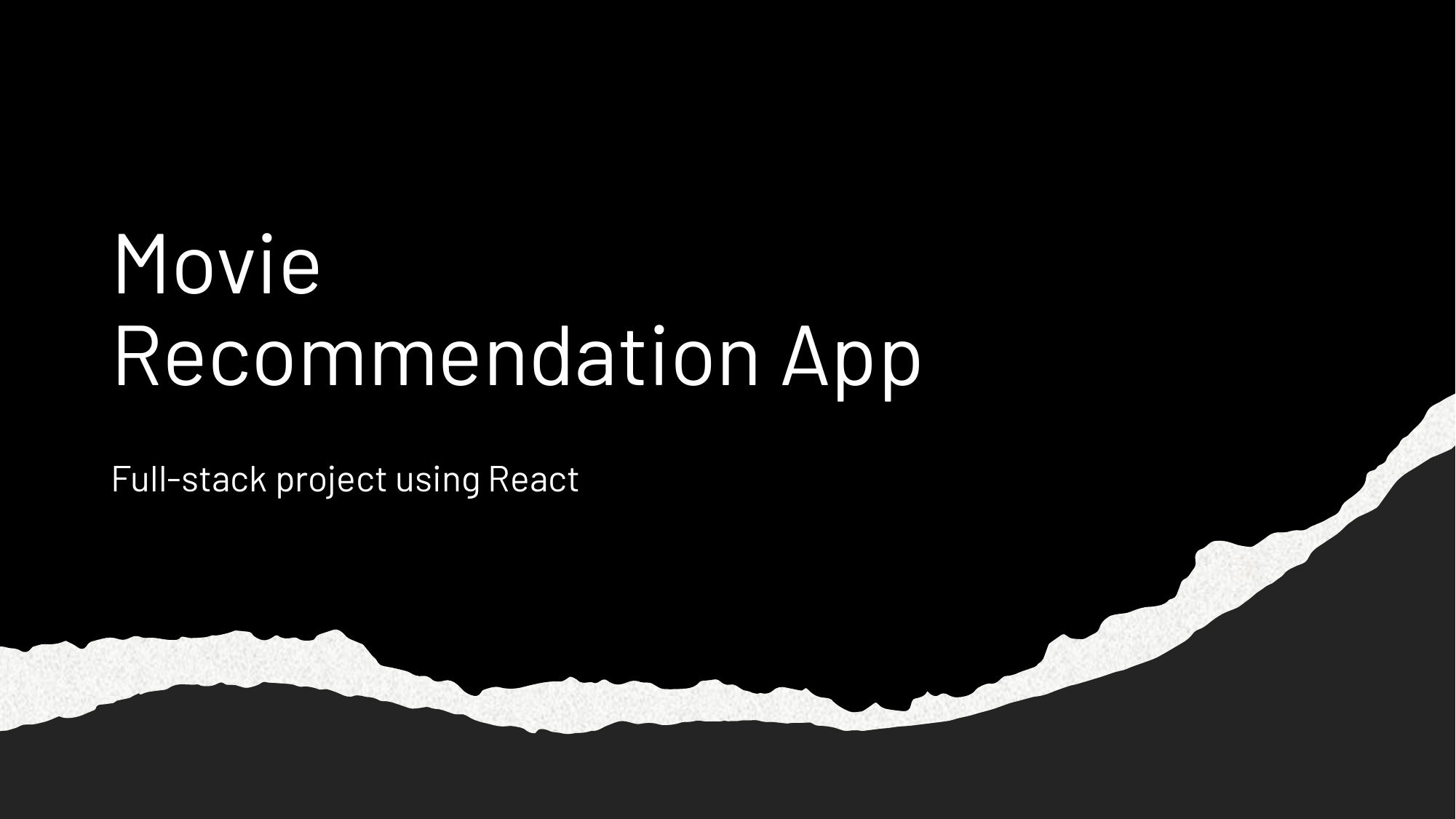

# Movie Recommendation App

Full-stack project using React